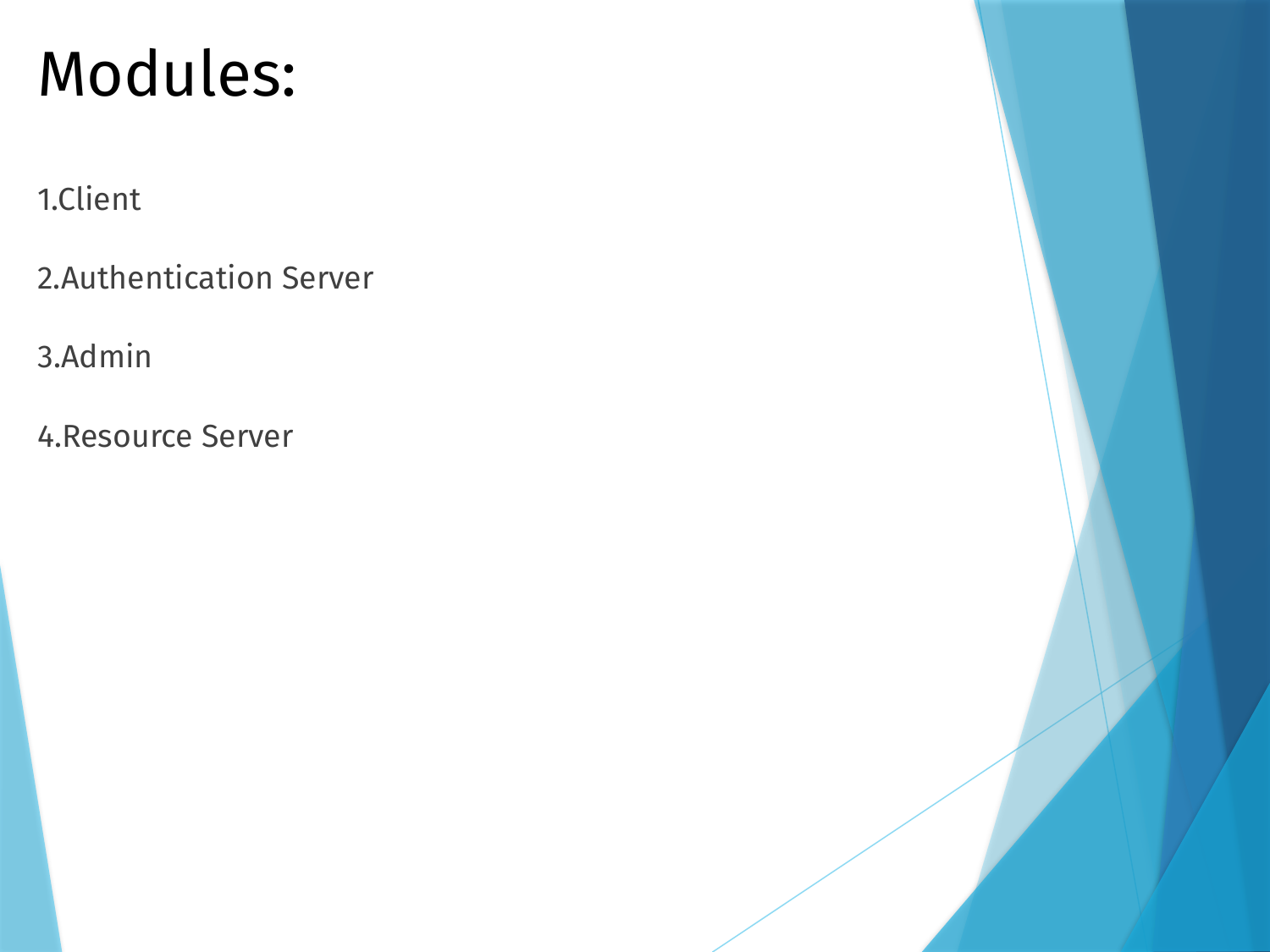

# Modules:
1.Client
2.Authentication Server
3.Admin
4.Resource Server